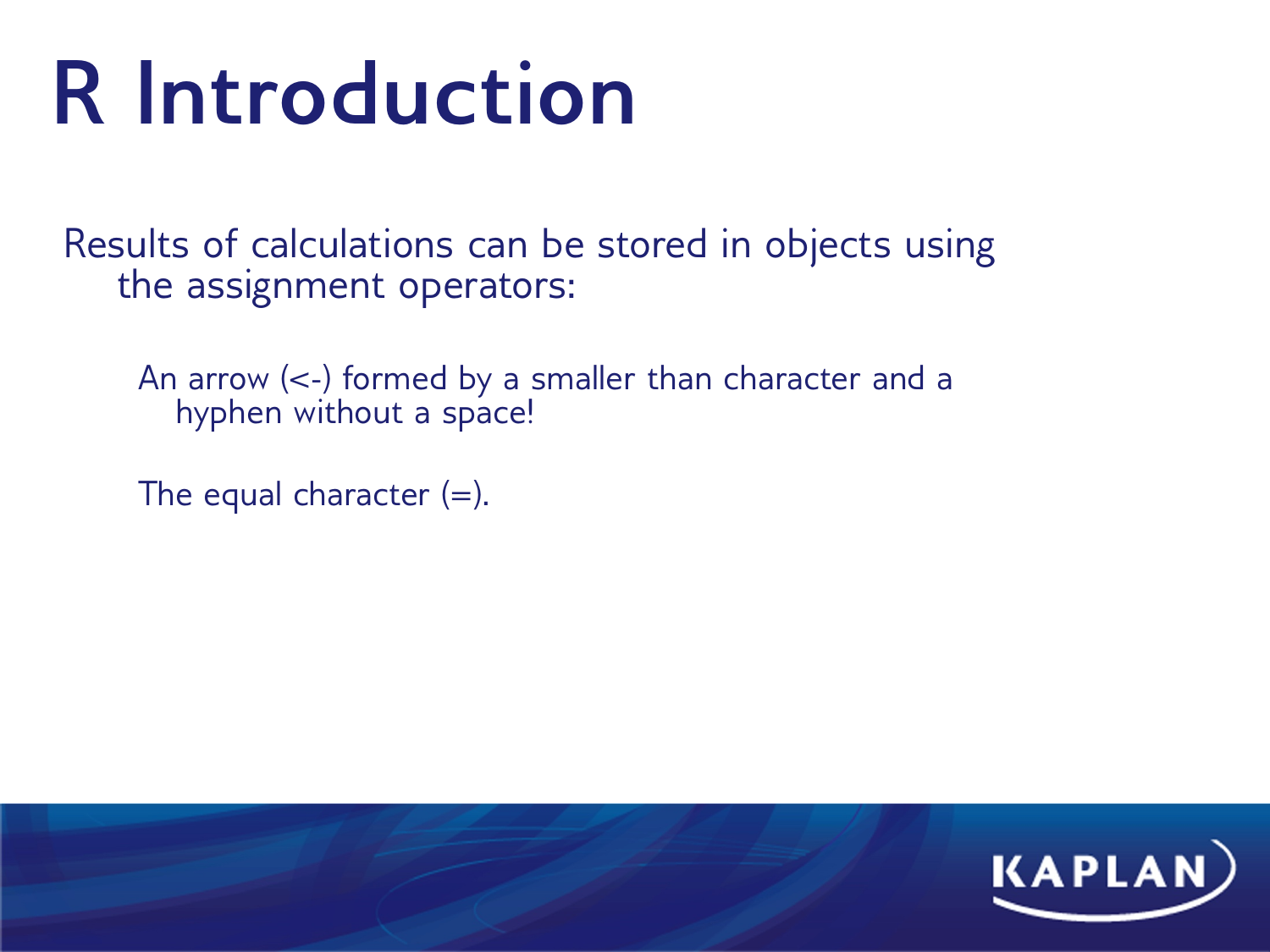

# R Introduction
Results of calculations can be stored in objects using the assignment operators:

 An arrow (<-) formed by a smaller than character and a hyphen without a space!

 The equal character (=).